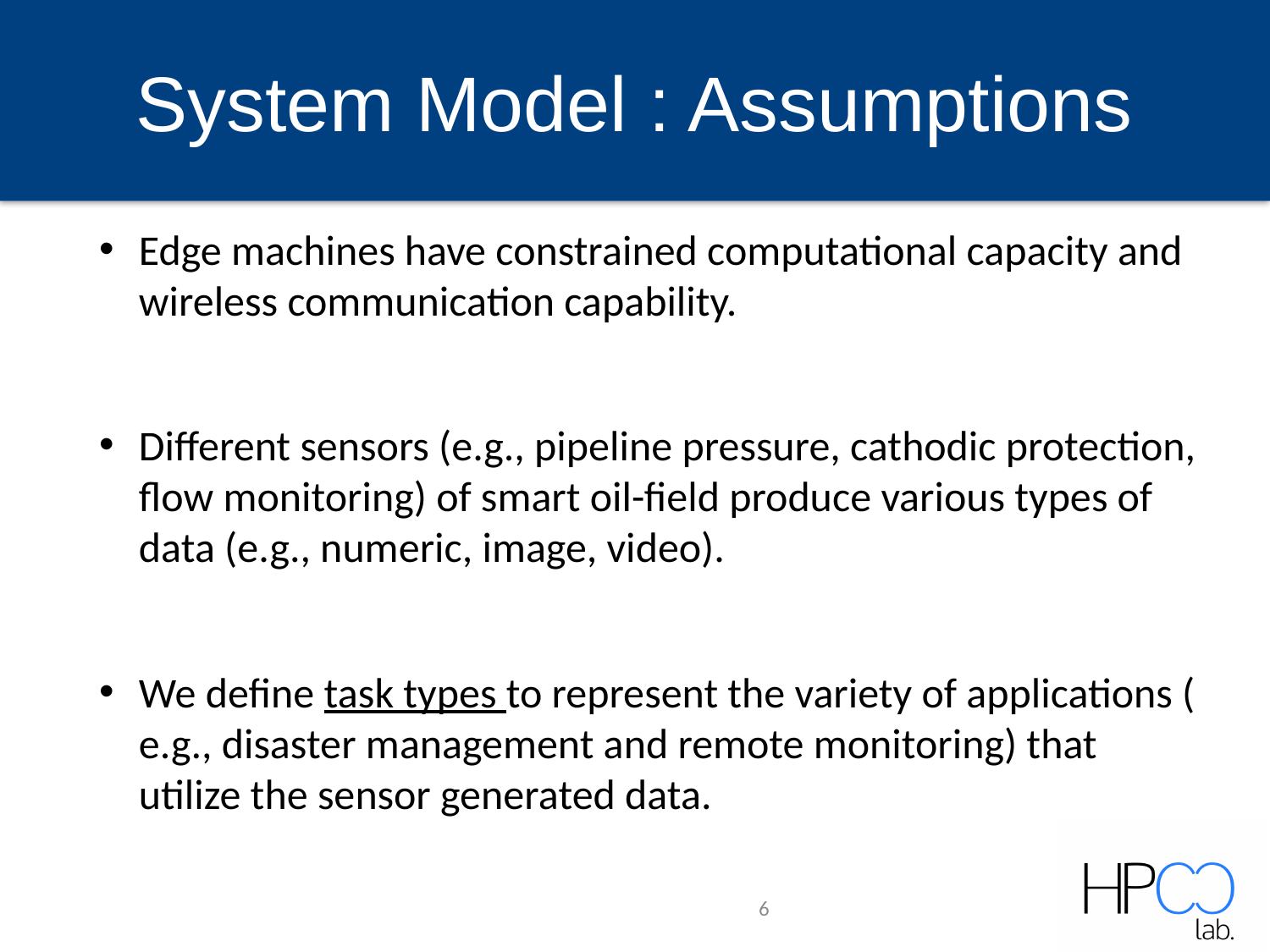

# System Model : Assumptions
Edge machines have constrained computational capacity and wireless communication capability.

Different sensors (e.g., pipeline pressure, cathodic protection, flow monitoring) of smart oil-field produce various types of data (e.g., numeric, image, video).

We define task types to represent the variety of applications ( e.g., disaster management and remote monitoring) that utilize the sensor generated data.

6